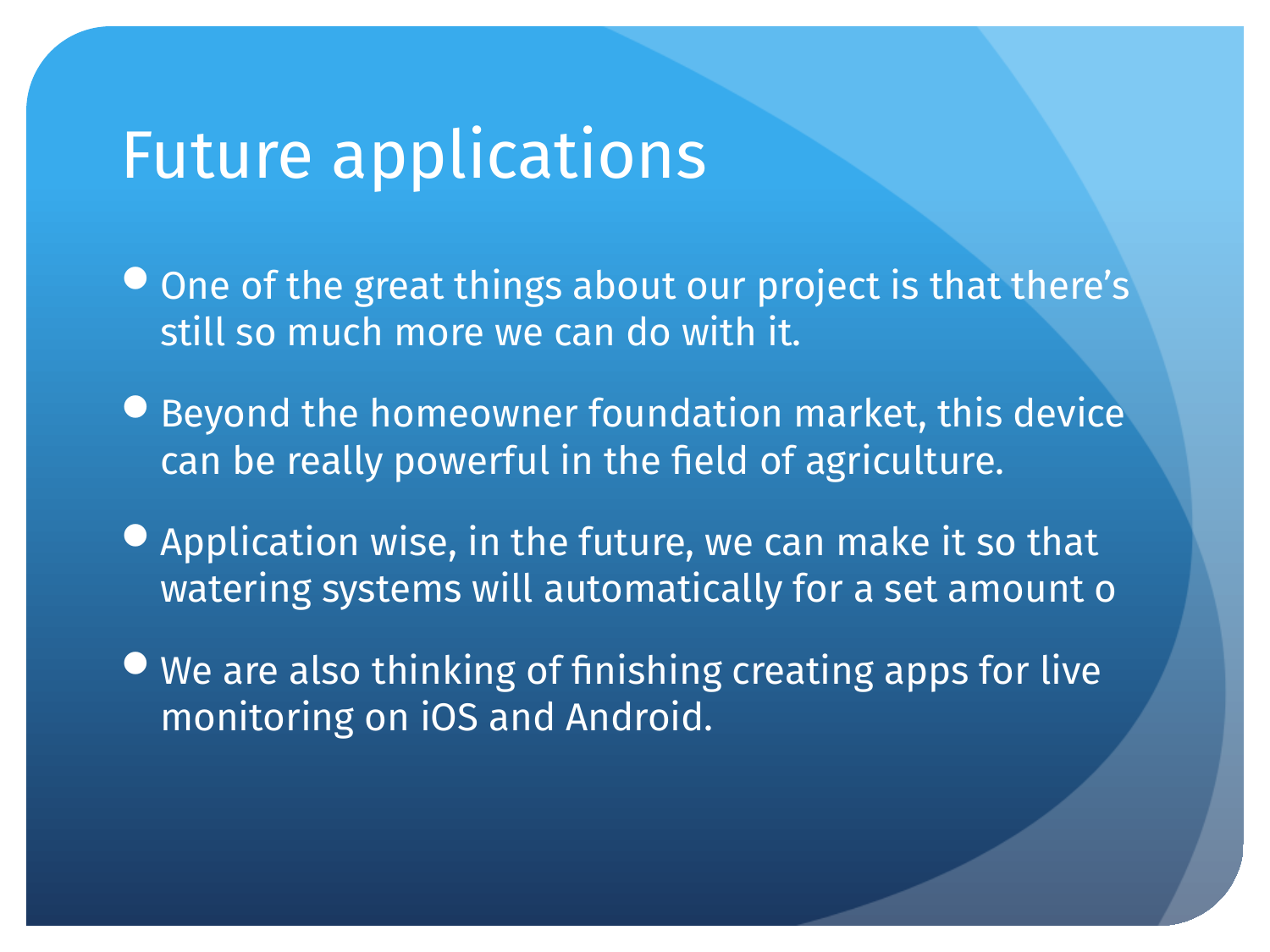

# Future applications
One of the great things about our project is that there’s still so much more we can do with it.
Beyond the homeowner foundation market, this device can be really powerful in the field of agriculture.
Application wise, in the future, we can make it so that watering systems will automatically for a set amount o
We are also thinking of finishing creating apps for live monitoring on iOS and Android.